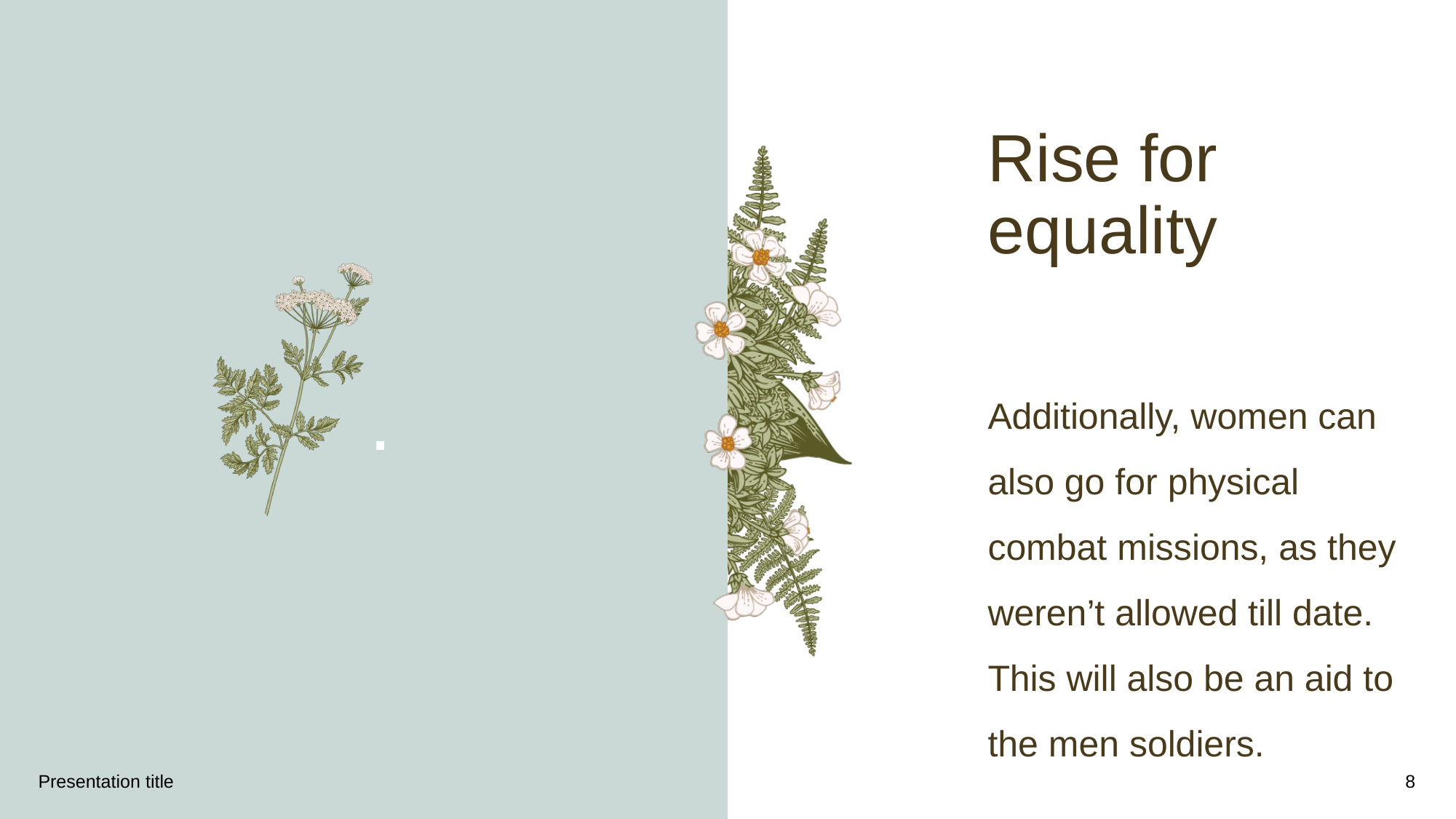

# Rise for  equality
.
Additionally, women can also go for physical combat missions, as they weren’t allowed till date. This will also be an aid to the men soldiers.

Presentation title
8